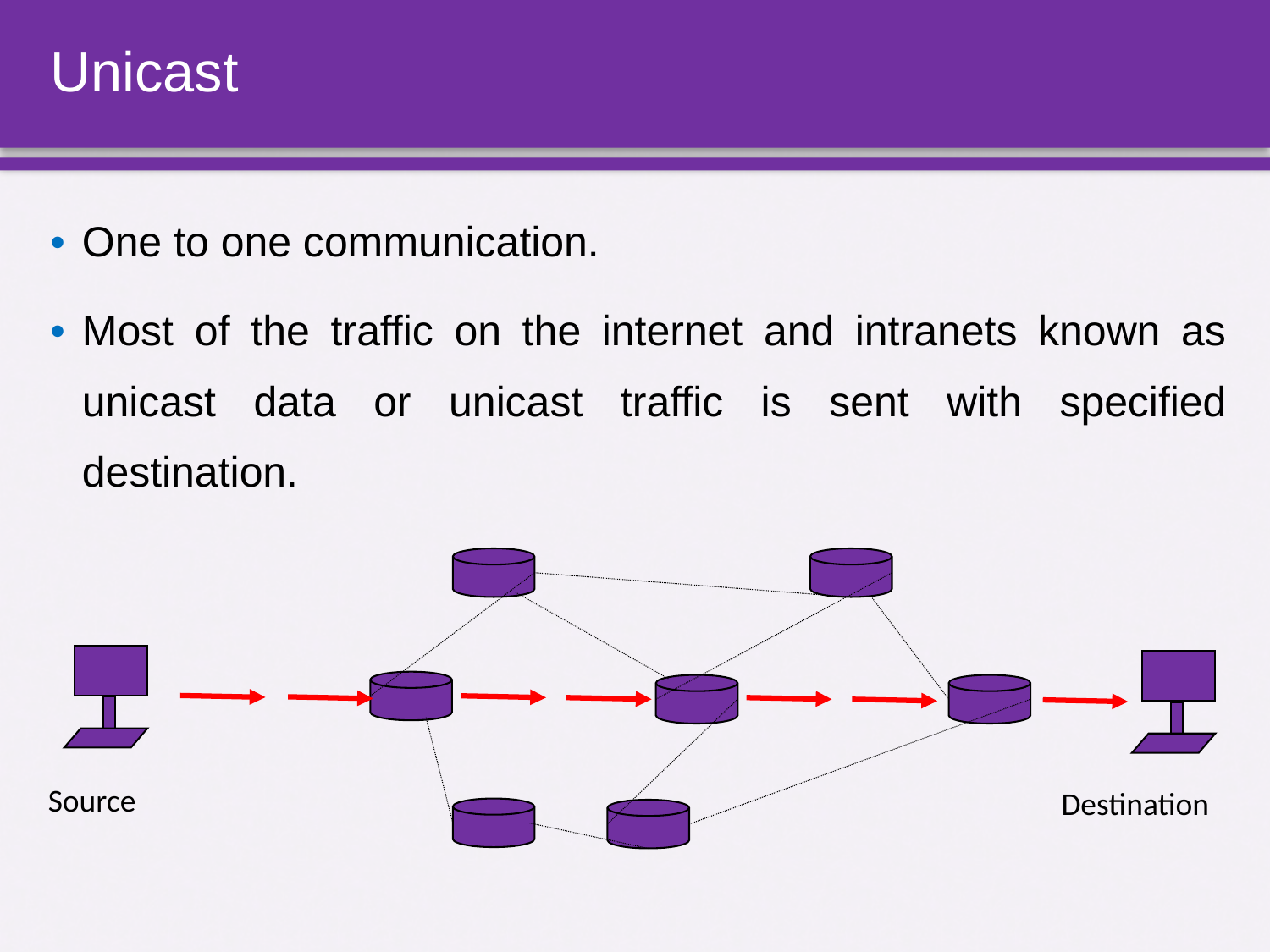

# Unicast
One to one communication.
Most of the traffic on the internet and intranets known as unicast data or unicast traffic is sent with specified destination.

Source
Destination